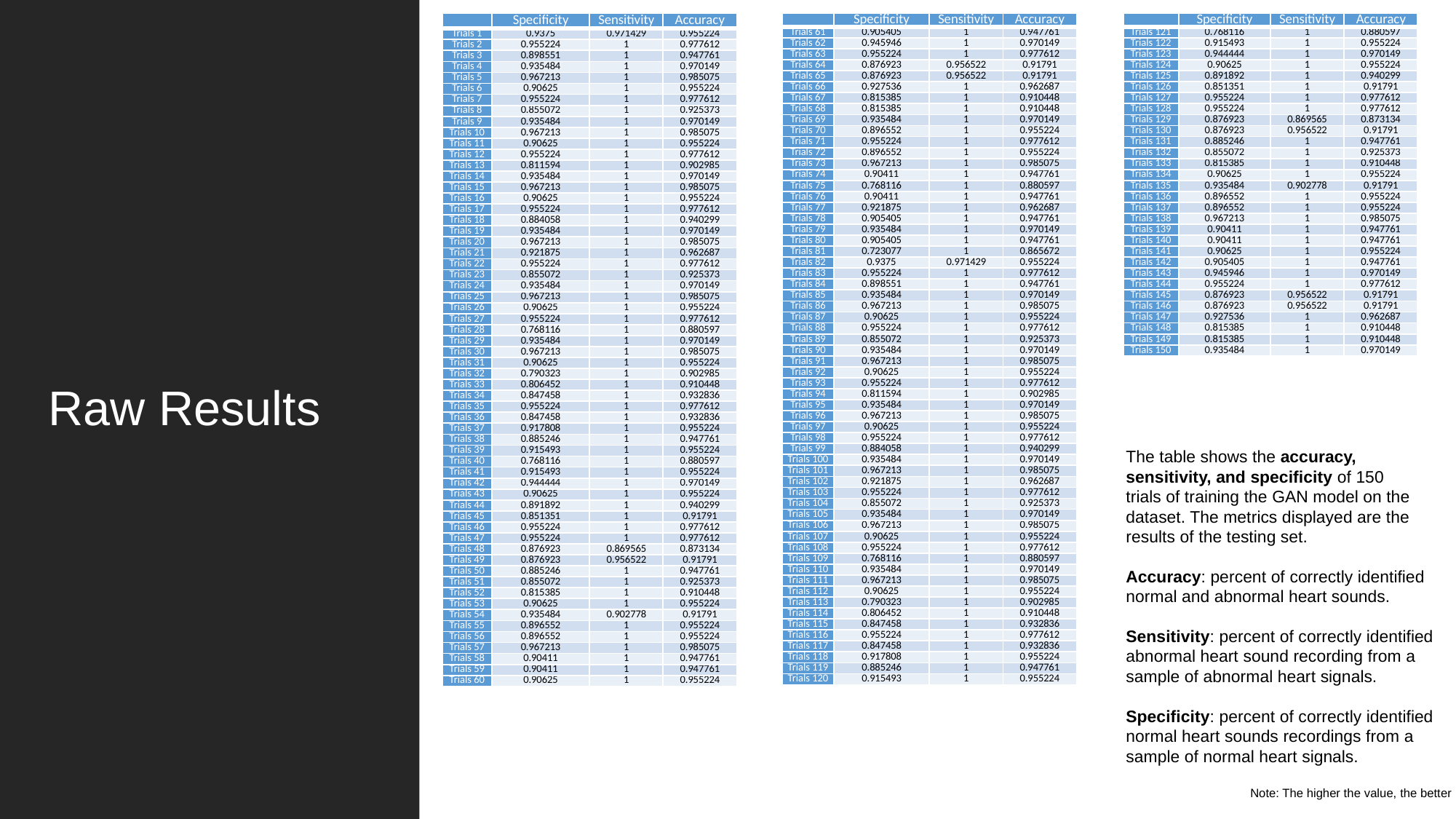

# Raw Results
|  | Specificity | Sensitivity | Accuracy |
| --- | --- | --- | --- |
| Trials 1 | 0.9375 | 0.971429 | 0.955224 |
| Trials 2 | 0.955224 | 1 | 0.977612 |
| Trials 3 | 0.898551 | 1 | 0.947761 |
| Trials 4 | 0.935484 | 1 | 0.970149 |
| Trials 5 | 0.967213 | 1 | 0.985075 |
| Trials 6 | 0.90625 | 1 | 0.955224 |
| Trials 7 | 0.955224 | 1 | 0.977612 |
| Trials 8 | 0.855072 | 1 | 0.925373 |
| Trials 9 | 0.935484 | 1 | 0.970149 |
| Trials 10 | 0.967213 | 1 | 0.985075 |
| Trials 11 | 0.90625 | 1 | 0.955224 |
| Trials 12 | 0.955224 | 1 | 0.977612 |
| Trials 13 | 0.811594 | 1 | 0.902985 |
| Trials 14 | 0.935484 | 1 | 0.970149 |
| Trials 15 | 0.967213 | 1 | 0.985075 |
| Trials 16 | 0.90625 | 1 | 0.955224 |
| Trials 17 | 0.955224 | 1 | 0.977612 |
| Trials 18 | 0.884058 | 1 | 0.940299 |
| Trials 19 | 0.935484 | 1 | 0.970149 |
| Trials 20 | 0.967213 | 1 | 0.985075 |
| Trials 21 | 0.921875 | 1 | 0.962687 |
| Trials 22 | 0.955224 | 1 | 0.977612 |
| Trials 23 | 0.855072 | 1 | 0.925373 |
| Trials 24 | 0.935484 | 1 | 0.970149 |
| Trials 25 | 0.967213 | 1 | 0.985075 |
| Trials 26 | 0.90625 | 1 | 0.955224 |
| Trials 27 | 0.955224 | 1 | 0.977612 |
| Trials 28 | 0.768116 | 1 | 0.880597 |
| Trials 29 | 0.935484 | 1 | 0.970149 |
| Trials 30 | 0.967213 | 1 | 0.985075 |
| Trials 31 | 0.90625 | 1 | 0.955224 |
| Trials 32 | 0.790323 | 1 | 0.902985 |
| Trials 33 | 0.806452 | 1 | 0.910448 |
| Trials 34 | 0.847458 | 1 | 0.932836 |
| Trials 35 | 0.955224 | 1 | 0.977612 |
| Trials 36 | 0.847458 | 1 | 0.932836 |
| Trials 37 | 0.917808 | 1 | 0.955224 |
| Trials 38 | 0.885246 | 1 | 0.947761 |
| Trials 39 | 0.915493 | 1 | 0.955224 |
| Trials 40 | 0.768116 | 1 | 0.880597 |
| Trials 41 | 0.915493 | 1 | 0.955224 |
| Trials 42 | 0.944444 | 1 | 0.970149 |
| Trials 43 | 0.90625 | 1 | 0.955224 |
| Trials 44 | 0.891892 | 1 | 0.940299 |
| Trials 45 | 0.851351 | 1 | 0.91791 |
| Trials 46 | 0.955224 | 1 | 0.977612 |
| Trials 47 | 0.955224 | 1 | 0.977612 |
| Trials 48 | 0.876923 | 0.869565 | 0.873134 |
| Trials 49 | 0.876923 | 0.956522 | 0.91791 |
| Trials 50 | 0.885246 | 1 | 0.947761 |
| Trials 51 | 0.855072 | 1 | 0.925373 |
| Trials 52 | 0.815385 | 1 | 0.910448 |
| Trials 53 | 0.90625 | 1 | 0.955224 |
| Trials 54 | 0.935484 | 0.902778 | 0.91791 |
| Trials 55 | 0.896552 | 1 | 0.955224 |
| Trials 56 | 0.896552 | 1 | 0.955224 |
| Trials 57 | 0.967213 | 1 | 0.985075 |
| Trials 58 | 0.90411 | 1 | 0.947761 |
| Trials 59 | 0.90411 | 1 | 0.947761 |
| Trials 60 | 0.90625 | 1 | 0.955224 |
|  | Specificity | Sensitivity | Accuracy |
| --- | --- | --- | --- |
| Trials 61 | 0.905405 | 1 | 0.947761 |
| Trials 62 | 0.945946 | 1 | 0.970149 |
| Trials 63 | 0.955224 | 1 | 0.977612 |
| Trials 64 | 0.876923 | 0.956522 | 0.91791 |
| Trials 65 | 0.876923 | 0.956522 | 0.91791 |
| Trials 66 | 0.927536 | 1 | 0.962687 |
| Trials 67 | 0.815385 | 1 | 0.910448 |
| Trials 68 | 0.815385 | 1 | 0.910448 |
| Trials 69 | 0.935484 | 1 | 0.970149 |
| Trials 70 | 0.896552 | 1 | 0.955224 |
| Trials 71 | 0.955224 | 1 | 0.977612 |
| Trials 72 | 0.896552 | 1 | 0.955224 |
| Trials 73 | 0.967213 | 1 | 0.985075 |
| Trials 74 | 0.90411 | 1 | 0.947761 |
| Trials 75 | 0.768116 | 1 | 0.880597 |
| Trials 76 | 0.90411 | 1 | 0.947761 |
| Trials 77 | 0.921875 | 1 | 0.962687 |
| Trials 78 | 0.905405 | 1 | 0.947761 |
| Trials 79 | 0.935484 | 1 | 0.970149 |
| Trials 80 | 0.905405 | 1 | 0.947761 |
| Trials 81 | 0.723077 | 1 | 0.865672 |
| Trials 82 | 0.9375 | 0.971429 | 0.955224 |
| Trials 83 | 0.955224 | 1 | 0.977612 |
| Trials 84 | 0.898551 | 1 | 0.947761 |
| Trials 85 | 0.935484 | 1 | 0.970149 |
| Trials 86 | 0.967213 | 1 | 0.985075 |
| Trials 87 | 0.90625 | 1 | 0.955224 |
| Trials 88 | 0.955224 | 1 | 0.977612 |
| Trials 89 | 0.855072 | 1 | 0.925373 |
| Trials 90 | 0.935484 | 1 | 0.970149 |
| Trials 91 | 0.967213 | 1 | 0.985075 |
| Trials 92 | 0.90625 | 1 | 0.955224 |
| Trials 93 | 0.955224 | 1 | 0.977612 |
| Trials 94 | 0.811594 | 1 | 0.902985 |
| Trials 95 | 0.935484 | 1 | 0.970149 |
| Trials 96 | 0.967213 | 1 | 0.985075 |
| Trials 97 | 0.90625 | 1 | 0.955224 |
| Trials 98 | 0.955224 | 1 | 0.977612 |
| Trials 99 | 0.884058 | 1 | 0.940299 |
| Trials 100 | 0.935484 | 1 | 0.970149 |
| Trials 101 | 0.967213 | 1 | 0.985075 |
| Trials 102 | 0.921875 | 1 | 0.962687 |
| Trials 103 | 0.955224 | 1 | 0.977612 |
| Trials 104 | 0.855072 | 1 | 0.925373 |
| Trials 105 | 0.935484 | 1 | 0.970149 |
| Trials 106 | 0.967213 | 1 | 0.985075 |
| Trials 107 | 0.90625 | 1 | 0.955224 |
| Trials 108 | 0.955224 | 1 | 0.977612 |
| Trials 109 | 0.768116 | 1 | 0.880597 |
| Trials 110 | 0.935484 | 1 | 0.970149 |
| Trials 111 | 0.967213 | 1 | 0.985075 |
| Trials 112 | 0.90625 | 1 | 0.955224 |
| Trials 113 | 0.790323 | 1 | 0.902985 |
| Trials 114 | 0.806452 | 1 | 0.910448 |
| Trials 115 | 0.847458 | 1 | 0.932836 |
| Trials 116 | 0.955224 | 1 | 0.977612 |
| Trials 117 | 0.847458 | 1 | 0.932836 |
| Trials 118 | 0.917808 | 1 | 0.955224 |
| Trials 119 | 0.885246 | 1 | 0.947761 |
| Trials 120 | 0.915493 | 1 | 0.955224 |
|  | Specificity | Sensitivity | Accuracy |
| --- | --- | --- | --- |
| Trials 121 | 0.768116 | 1 | 0.880597 |
| Trials 122 | 0.915493 | 1 | 0.955224 |
| Trials 123 | 0.944444 | 1 | 0.970149 |
| Trials 124 | 0.90625 | 1 | 0.955224 |
| Trials 125 | 0.891892 | 1 | 0.940299 |
| Trials 126 | 0.851351 | 1 | 0.91791 |
| Trials 127 | 0.955224 | 1 | 0.977612 |
| Trials 128 | 0.955224 | 1 | 0.977612 |
| Trials 129 | 0.876923 | 0.869565 | 0.873134 |
| Trials 130 | 0.876923 | 0.956522 | 0.91791 |
| Trials 131 | 0.885246 | 1 | 0.947761 |
| Trials 132 | 0.855072 | 1 | 0.925373 |
| Trials 133 | 0.815385 | 1 | 0.910448 |
| Trials 134 | 0.90625 | 1 | 0.955224 |
| Trials 135 | 0.935484 | 0.902778 | 0.91791 |
| Trials 136 | 0.896552 | 1 | 0.955224 |
| Trials 137 | 0.896552 | 1 | 0.955224 |
| Trials 138 | 0.967213 | 1 | 0.985075 |
| Trials 139 | 0.90411 | 1 | 0.947761 |
| Trials 140 | 0.90411 | 1 | 0.947761 |
| Trials 141 | 0.90625 | 1 | 0.955224 |
| Trials 142 | 0.905405 | 1 | 0.947761 |
| Trials 143 | 0.945946 | 1 | 0.970149 |
| Trials 144 | 0.955224 | 1 | 0.977612 |
| Trials 145 | 0.876923 | 0.956522 | 0.91791 |
| Trials 146 | 0.876923 | 0.956522 | 0.91791 |
| Trials 147 | 0.927536 | 1 | 0.962687 |
| Trials 148 | 0.815385 | 1 | 0.910448 |
| Trials 149 | 0.815385 | 1 | 0.910448 |
| Trials 150 | 0.935484 | 1 | 0.970149 |
The table shows the accuracy, sensitivity, and specificity of 150 trials of training the GAN model on the dataset. The metrics displayed are the results of the testing set.
Accuracy: percent of correctly identified normal and abnormal heart sounds.

Sensitivity: percent of correctly identified abnormal heart sound recording from a sample of abnormal heart signals.

Specificity: percent of correctly identified normal heart sounds recordings from a sample of normal heart signals.

Note: The higher the value, the better